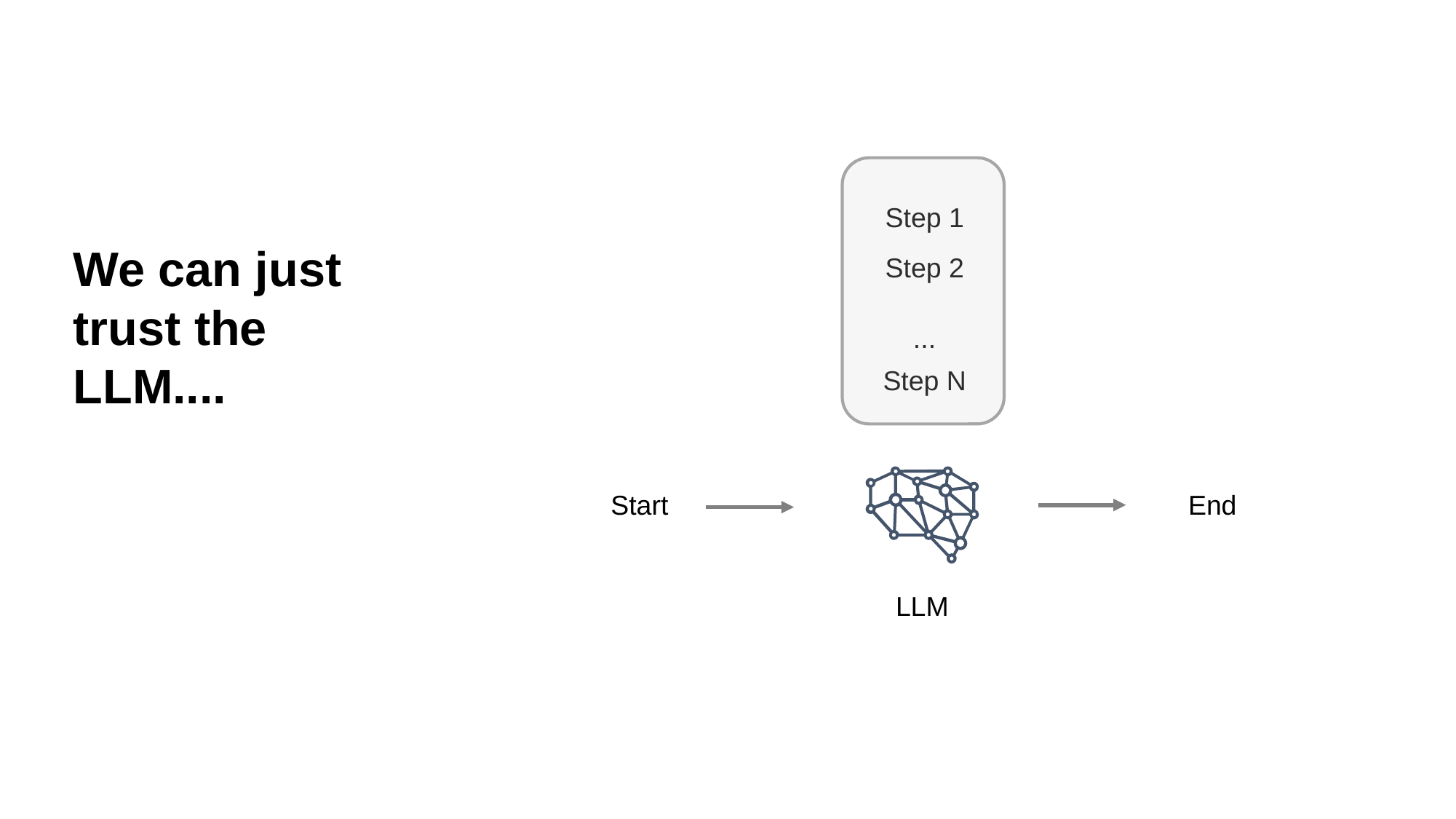

Step 1
Step 2
...
Step N
We can just trust the LLM....

LLM
End
Start